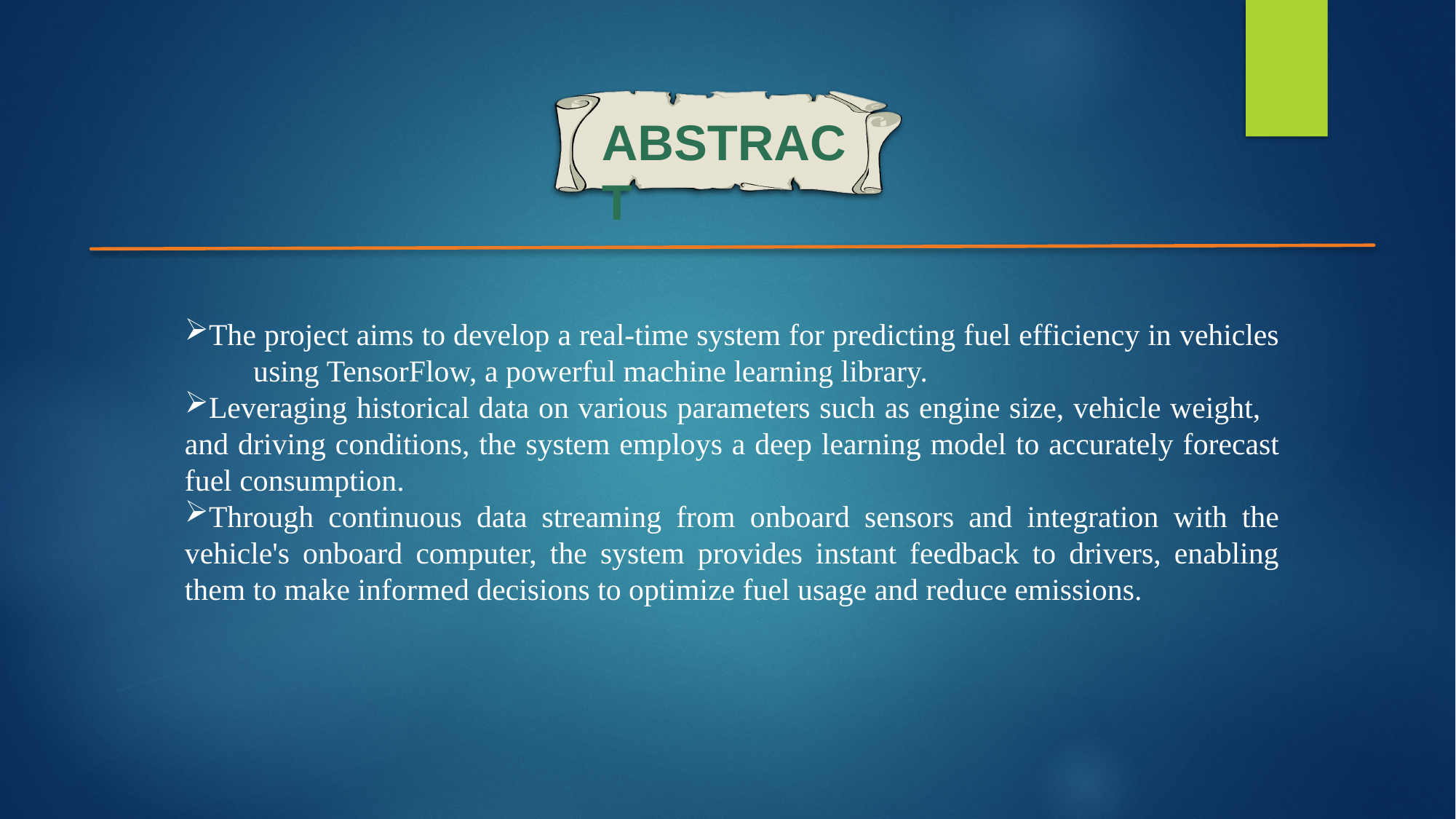

ABSTRACT
The project aims to develop a real-time system for predicting fuel efficiency in vehicles          using TensorFlow, a powerful machine learning library.
Leveraging historical data on various parameters such as engine size, vehicle weight,   and driving conditions, the system employs a deep learning model to accurately forecast fuel consumption.
Through continuous data streaming from onboard sensors and integration with the vehicle's onboard computer, the system provides instant feedback to drivers, enabling them to make informed decisions to optimize fuel usage and reduce emissions.